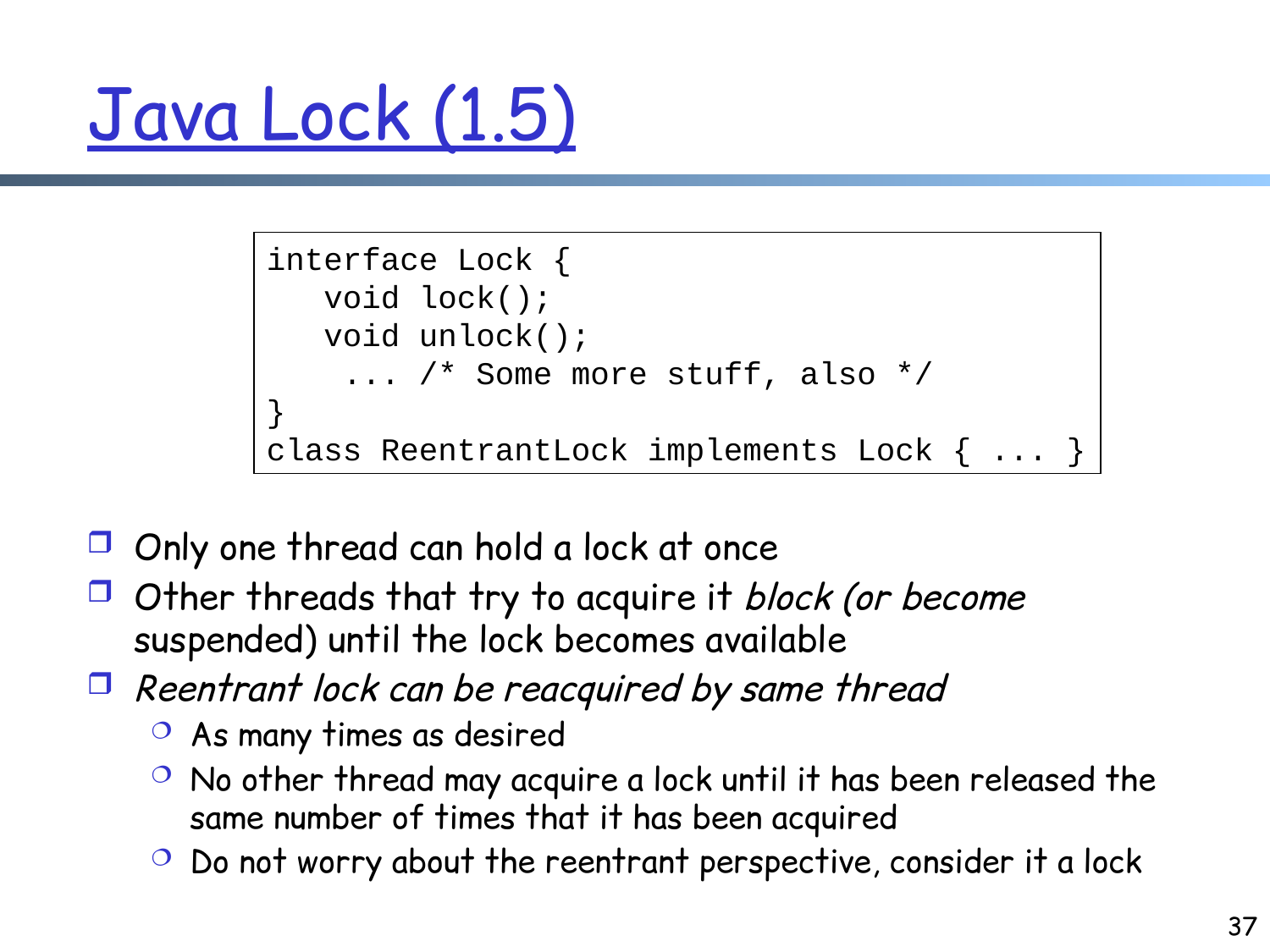

# Java Lock (1.5)
interface Lock {
   void lock();
   void unlock();
    ... /* Some more stuff, also */
}
class ReentrantLock implements Lock { ... }
Only one thread can hold a lock at once
Other threads that try to acquire it block (or become suspended) until the lock becomes available
Reentrant lock can be reacquired by same thread
As many times as desired
No other thread may acquire a lock until it has been released the same number of times that it has been acquired
Do not worry about the reentrant perspective, consider it a lock
37